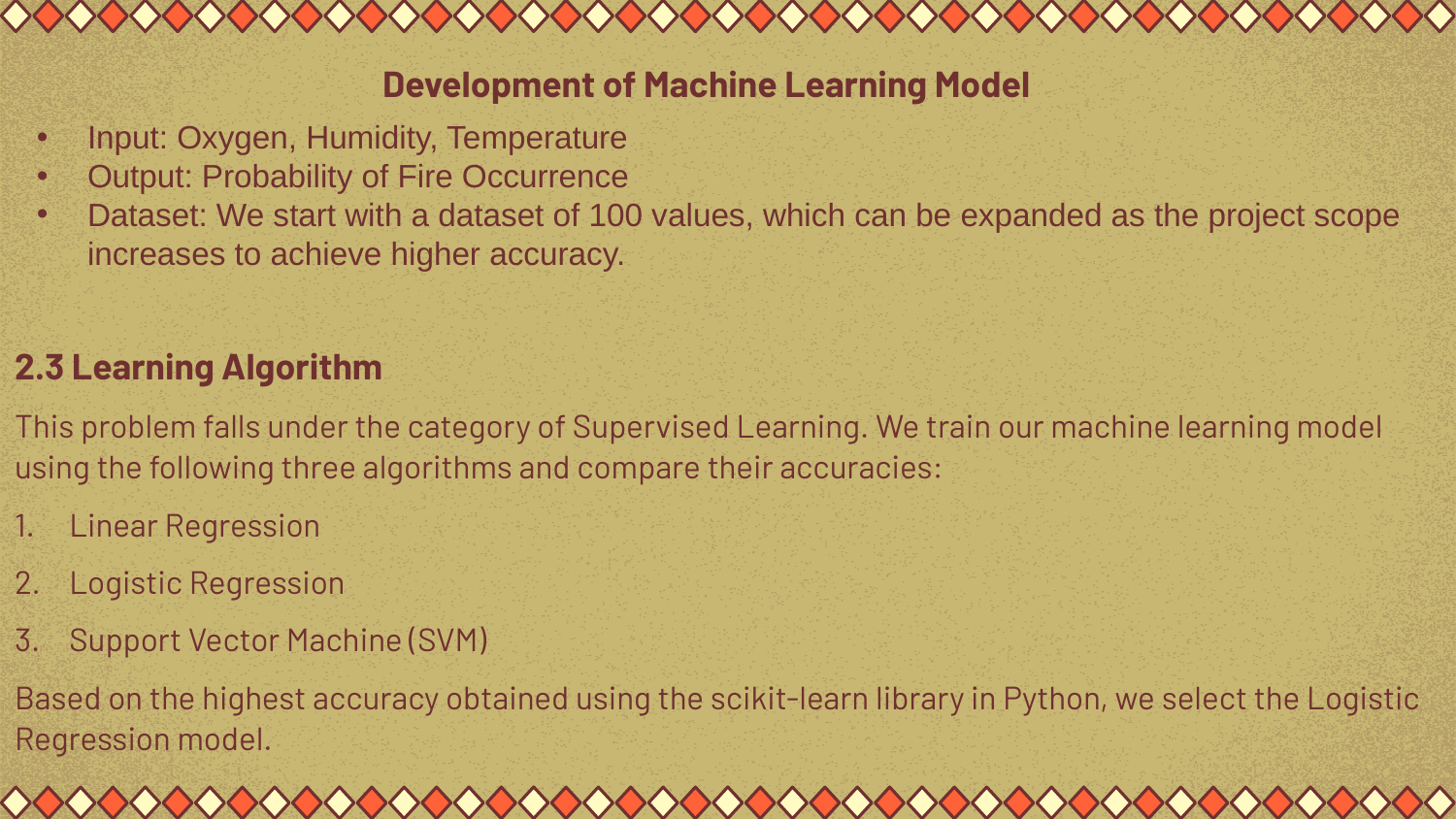

# Development of Machine Learning Model
Input: Oxygen, Humidity, Temperature
Output: Probability of Fire Occurrence
Dataset: We start with a dataset of 100 values, which can be expanded as the project scope increases to achieve higher accuracy.

2.3 Learning Algorithm
This problem falls under the category of Supervised Learning. We train our machine learning model using the following three algorithms and compare their accuracies:
Linear Regression
Logistic Regression
Support Vector Machine (SVM)
Based on the highest accuracy obtained using the scikit-learn library in Python, we select the Logistic Regression model.